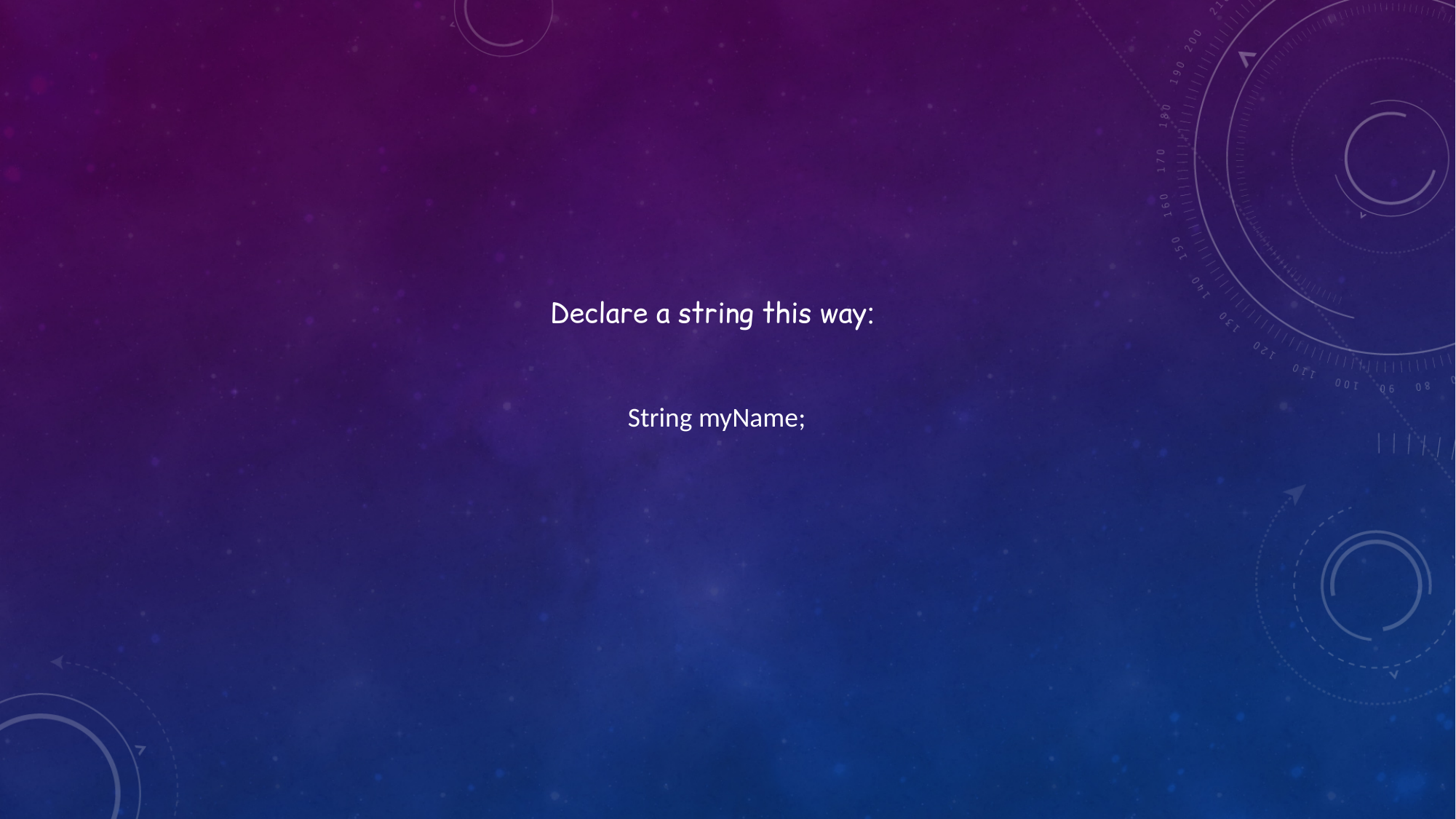

Declare a string this way:
String myName;